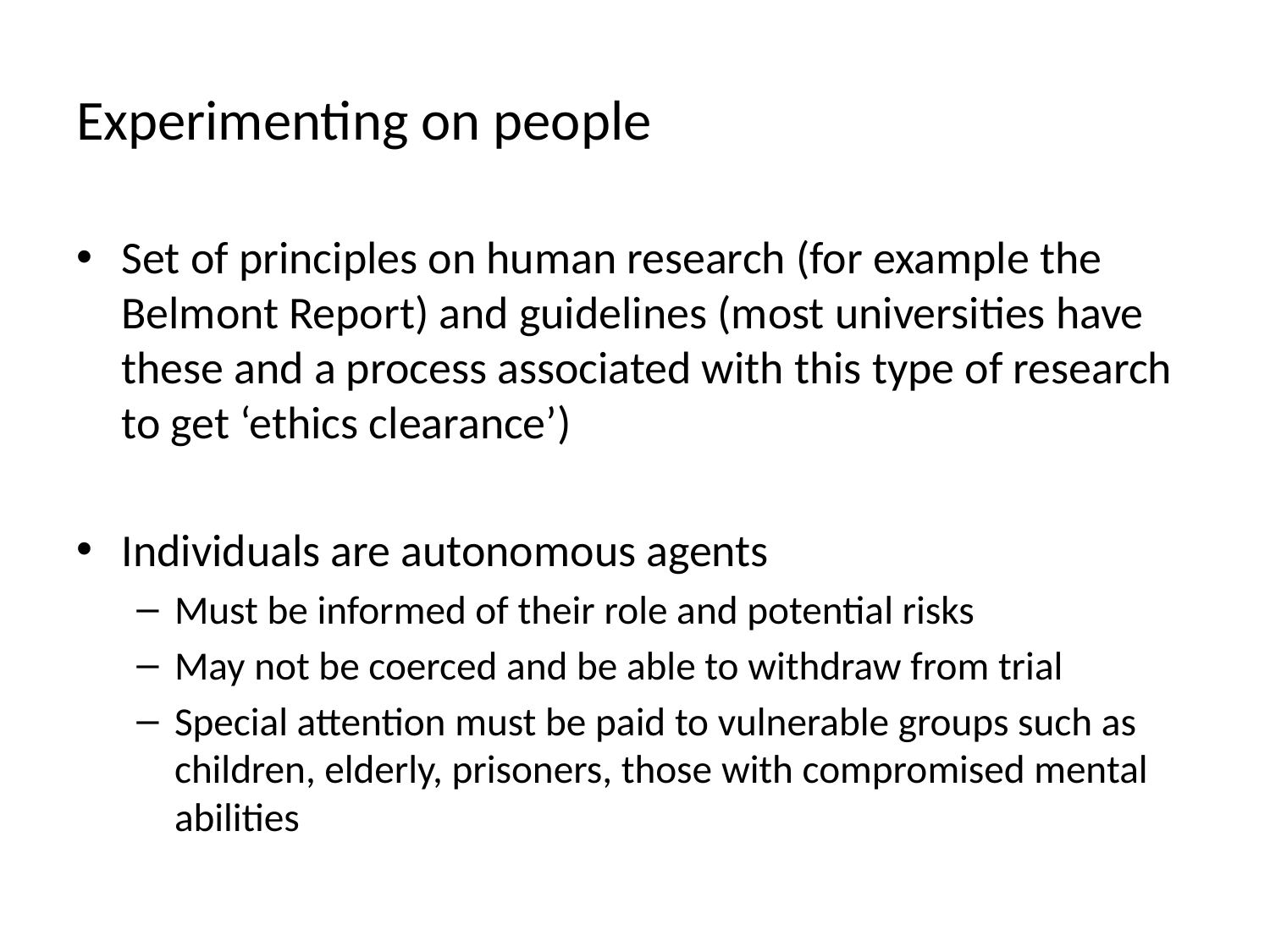

# Experimenting on people
Set of principles on human research (for example the Belmont Report) and guidelines (most universities have these and a process associated with this type of research to get ‘ethics clearance’)

Individuals are autonomous agents
Must be informed of their role and potential risks
May not be coerced and be able to withdraw from trial
Special attention must be paid to vulnerable groups such as children, elderly, prisoners, those with compromised mental abilities